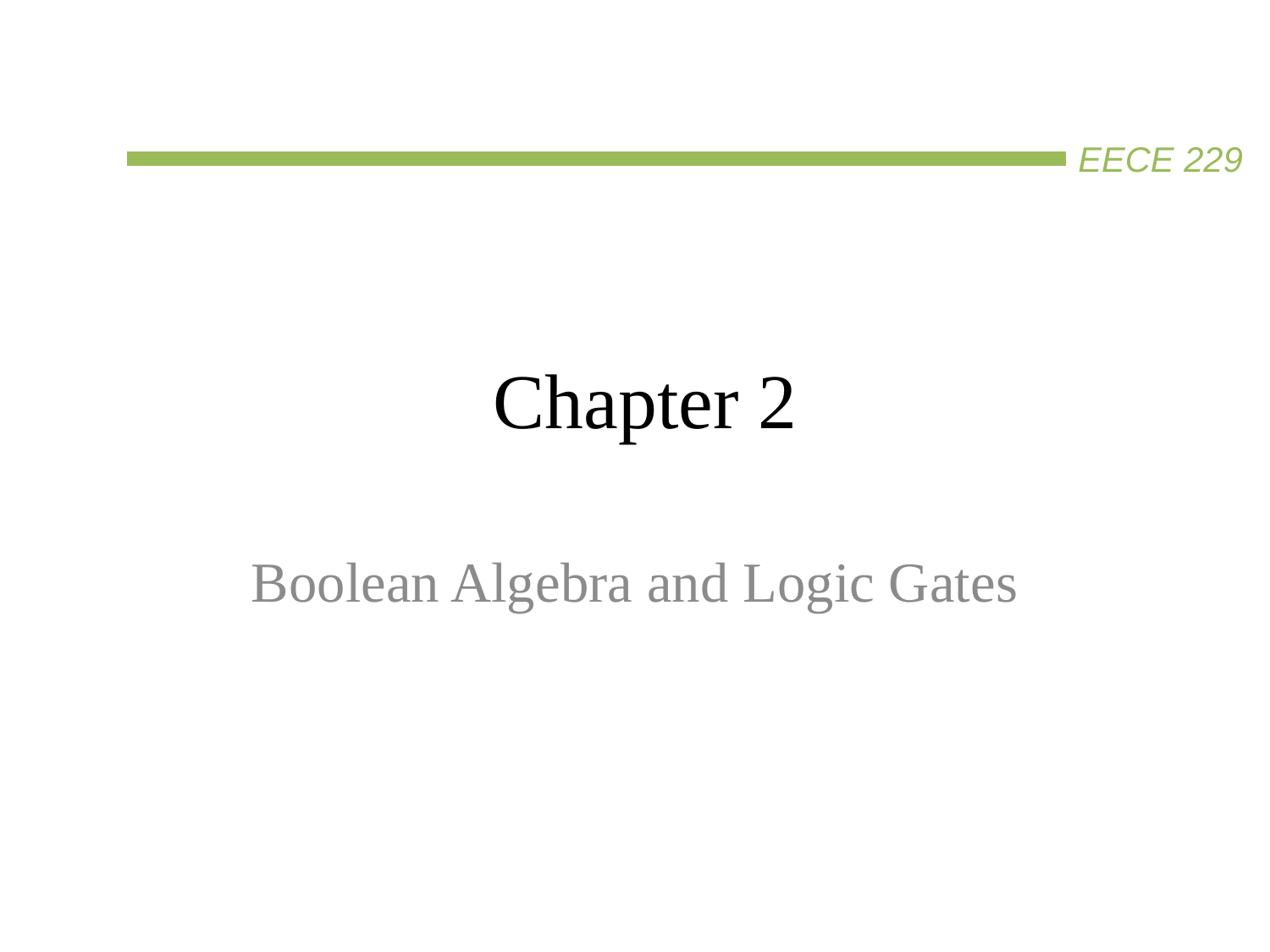

# Chapter 2
Boolean Algebra and Logic Gates